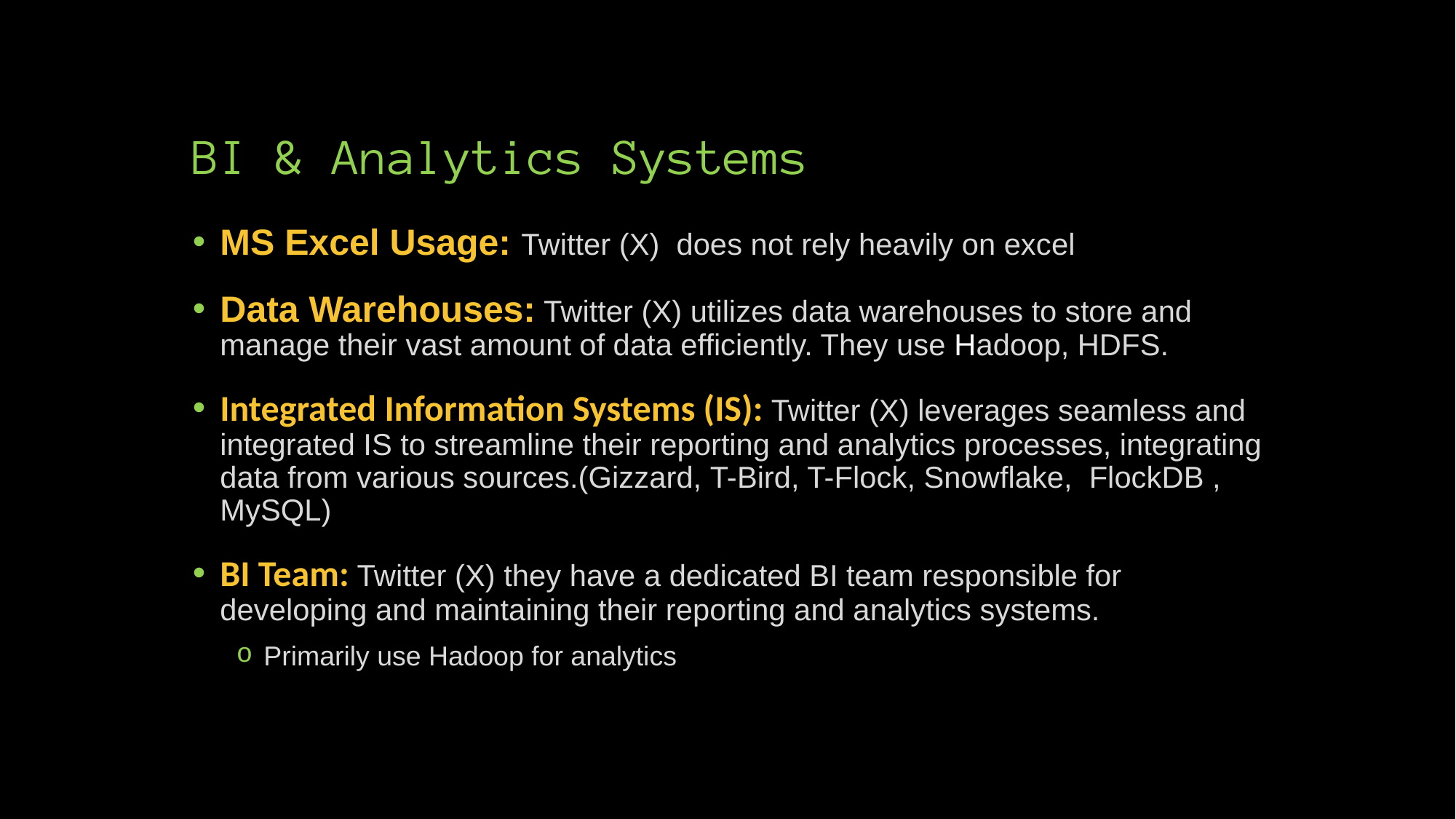

# BI & Analytics Systems
MS Excel Usage: Twitter (X)  does not rely heavily on excel
Data Warehouses: Twitter (X) utilizes data warehouses to store and manage their vast amount of data efficiently. They use Hadoop, HDFS.
Integrated Information Systems (IS): Twitter (X) leverages seamless and integrated IS to streamline their reporting and analytics processes, integrating data from various sources.(Gizzard, T-Bird, T-Flock, Snowflake,  FlockDB , MySQL)
BI Team: Twitter (X) they have a dedicated BI team responsible for developing and maintaining their reporting and analytics systems.
Primarily use Hadoop for analytics